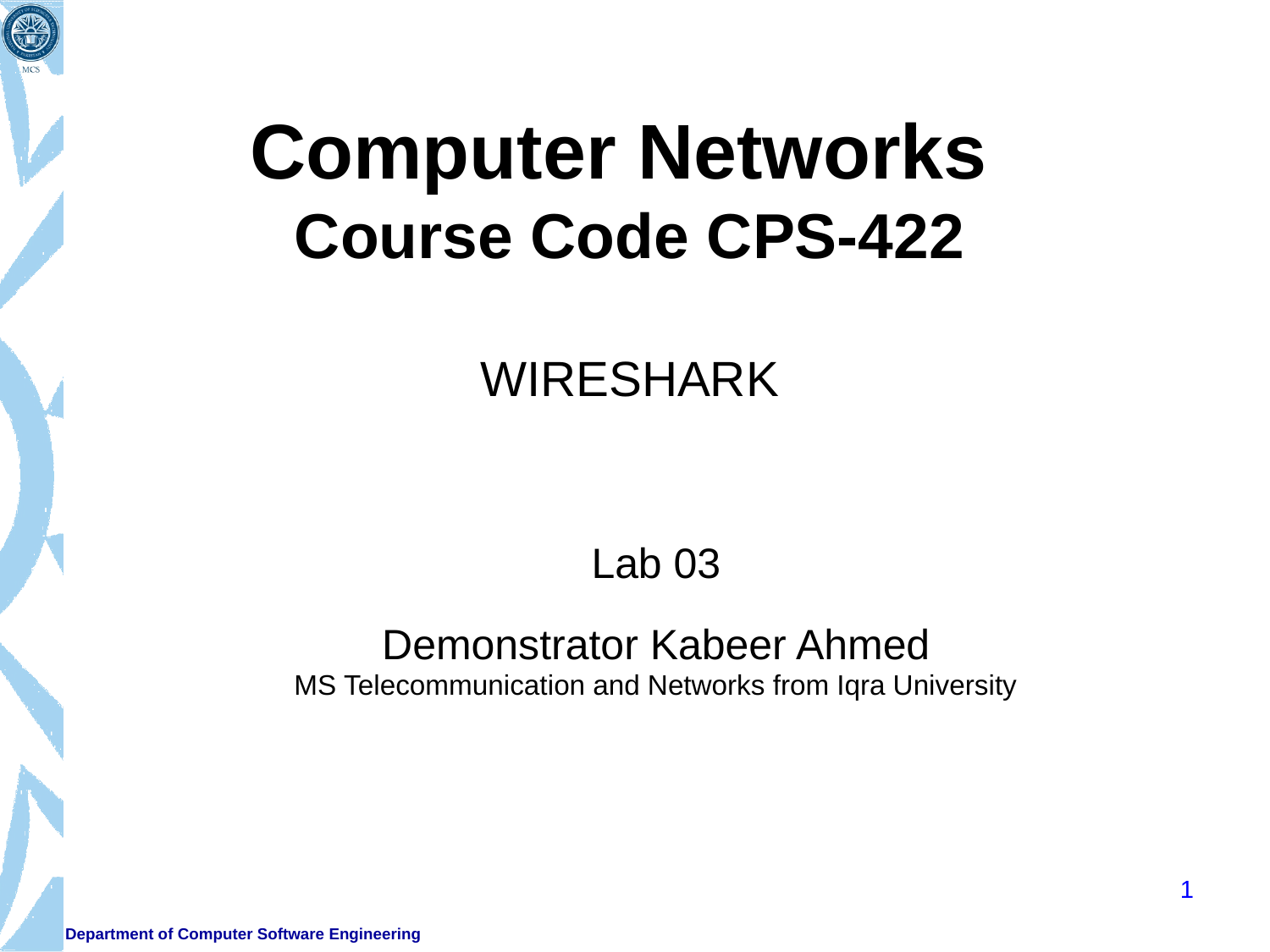

# Computer Networks Course Code CPS-422 WIRESHARK
Lab 03

Demonstrator Kabeer Ahmed
MS Telecommunication and Networks from Iqra University

1